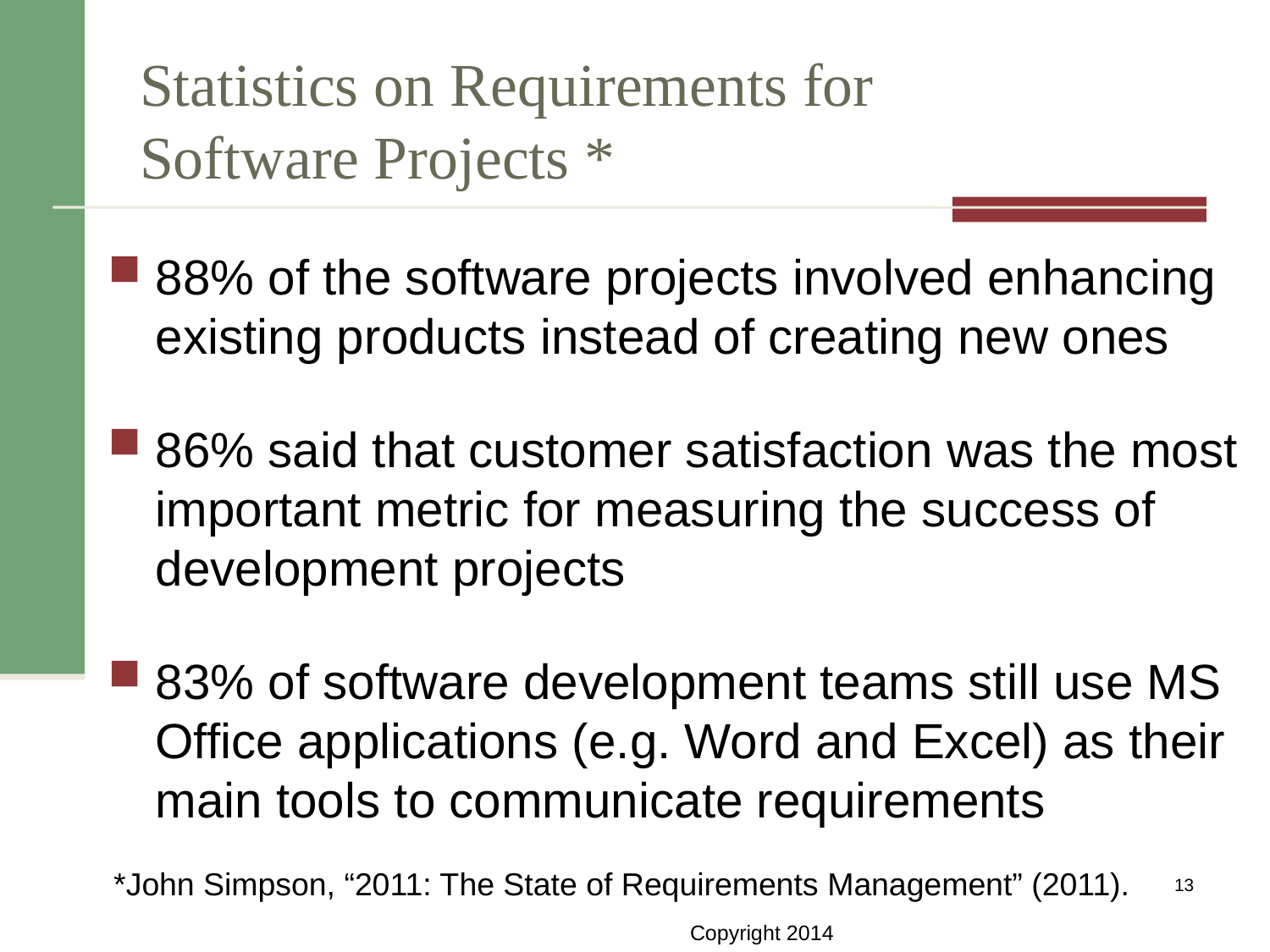

# Statistics on Requirements for Software Projects *
88% of the software projects involved enhancing existing products instead of creating new ones

86% said that customer satisfaction was the most important metric for measuring the success of development projects

83% of software development teams still use MS Office applications (e.g. Word and Excel) as their main tools to communicate requirements
*John Simpson, “2011: The State of Requirements Management” (2011).
13